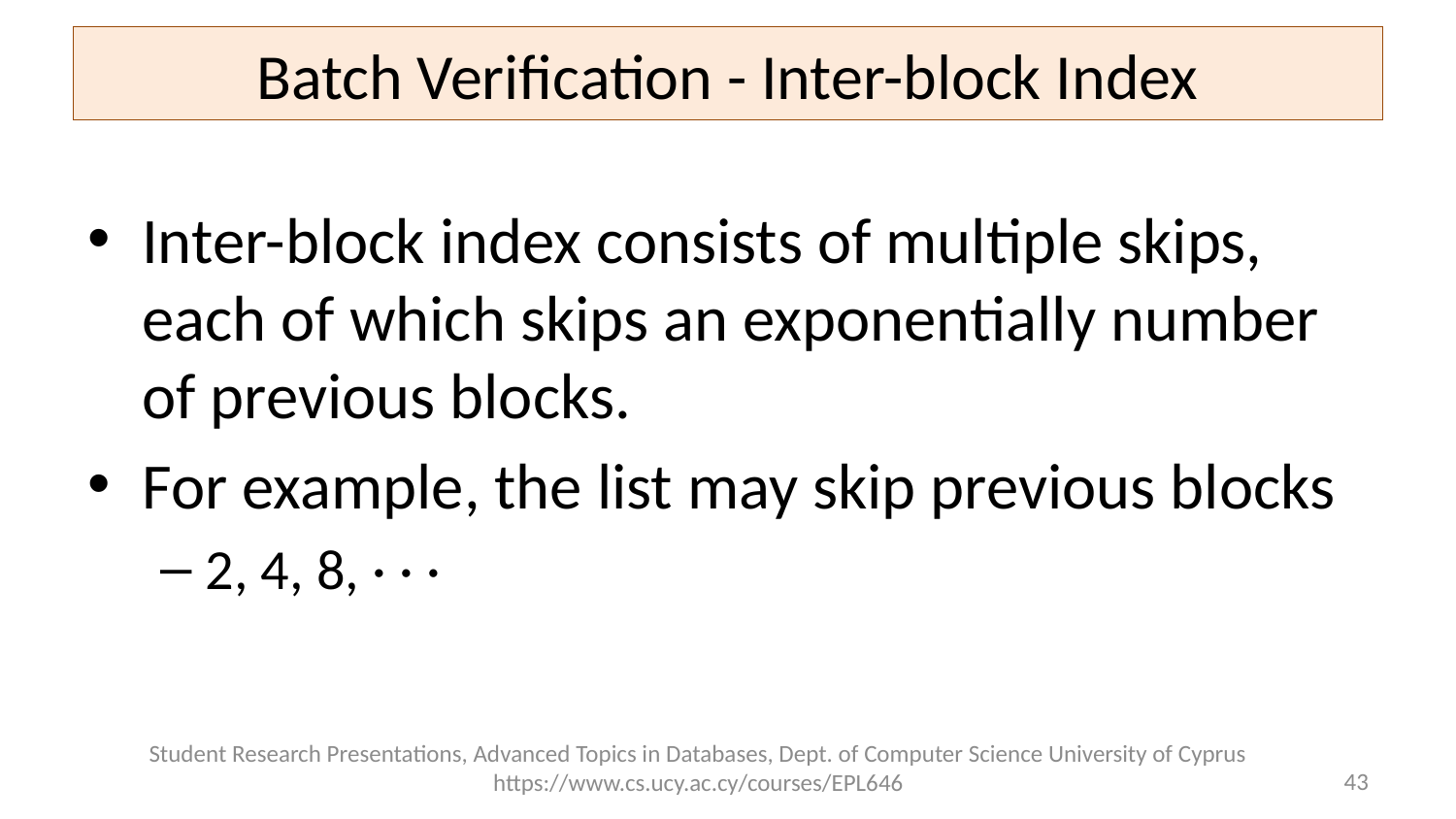

# Batch Verification - Inter-block Index
Inter-block index consists of multiple skips, each of which skips an exponentially number of previous blocks.
For example, the list may skip previous blocks
2, 4, 8, · · ·
Student Research Presentations, Advanced Topics in Databases, Dept. of Computer Science University of Cyprus https://www.cs.ucy.ac.cy/courses/EPL646
43